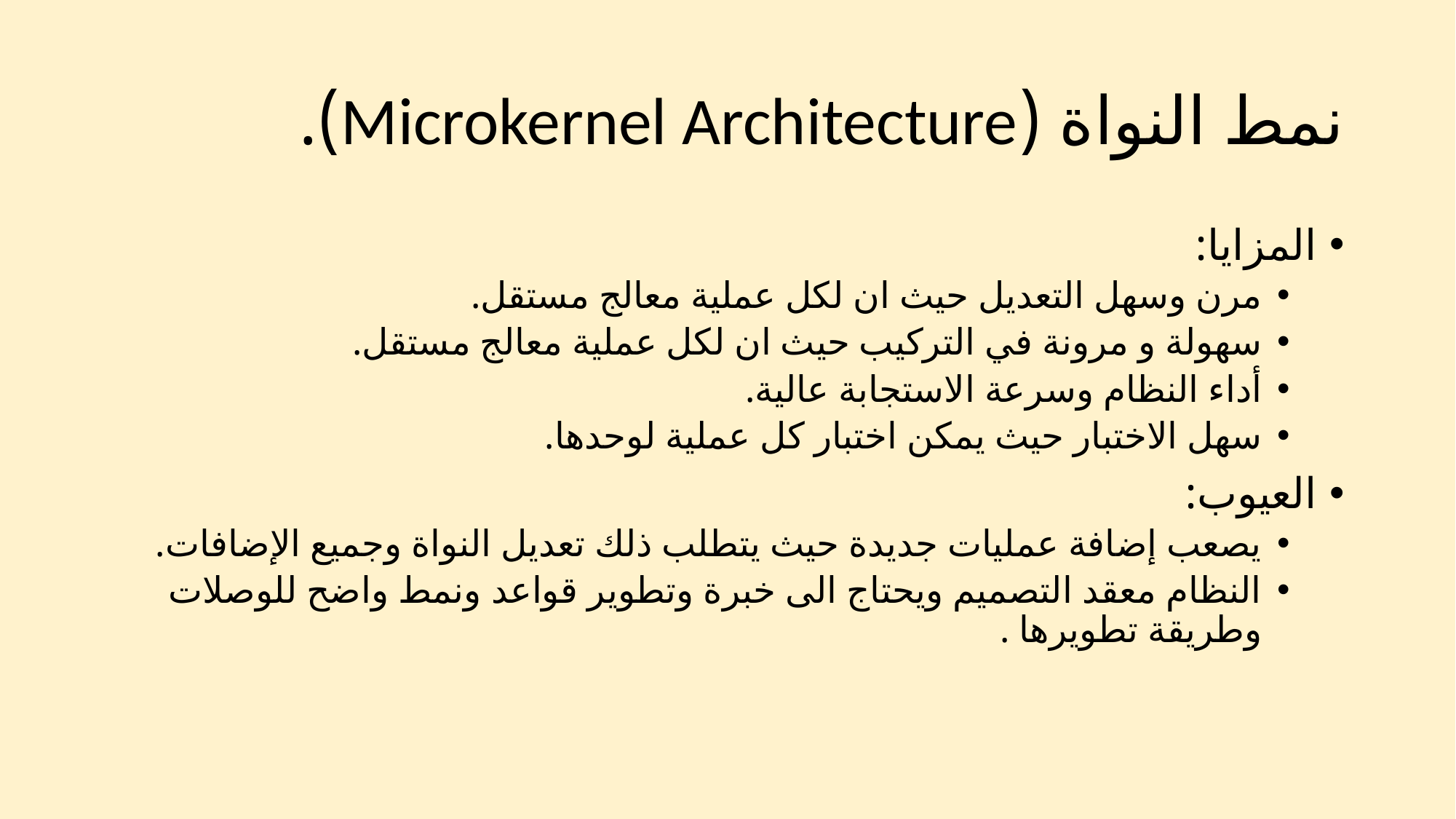

# نمط النواة (Microkernel Architecture).
المزايا:
مرن وسهل التعديل حيث ان لكل عملية معالج مستقل.
سهولة و مرونة في التركيب حيث ان لكل عملية معالج مستقل.
أداء النظام وسرعة الاستجابة عالية.
سهل الاختبار حيث يمكن اختبار كل عملية لوحدها.
العيوب:
يصعب إضافة عمليات جديدة حيث يتطلب ذلك تعديل النواة وجميع الإضافات.
النظام معقد التصميم ويحتاج الى خبرة وتطوير قواعد ونمط واضح للوصلات وطريقة تطويرها .